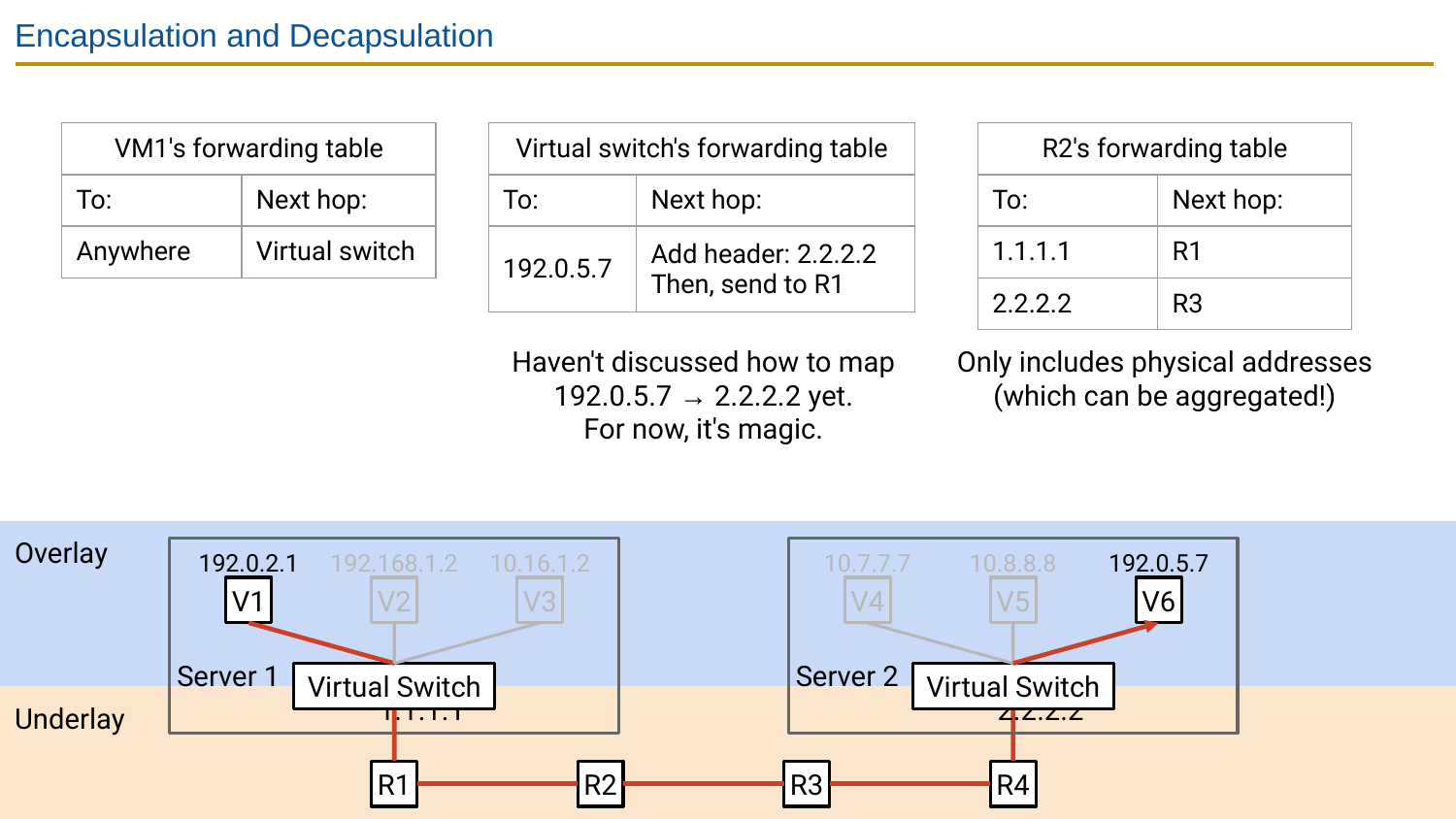

# Encapsulation and Decapsulation
| VM1's forwarding table |  |
| --- | --- |
| To: | Next hop: |
| Anywhere | Virtual switch |
| Virtual switch's forwarding table |  |
| --- | --- |
| To: | Next hop: |
| 192.0.5.7 | Add header: 2.2.2.2 Then, send to R1 |
| R2's forwarding table |  |
| --- | --- |
| To: | Next hop: |
| 1.1.1.1 | R1 |
| 2.2.2.2 | R3 |
Haven't discussed how to map 192.0.5.7 → 2.2.2.2 yet.
For now, it's magic.
Only includes physical addresses (which can be aggregated!)
Overlay
Server 1			        1.1.1.1
Server 2			        2.2.2.2
192.0.2.1
192.168.1.2
10.16.1.2
10.7.7.7
10.8.8.8
192.0.5.7
V1
V2
V3
V4
V5
V6
Virtual Switch
Virtual Switch
Underlay
R1
R2
R3
R4